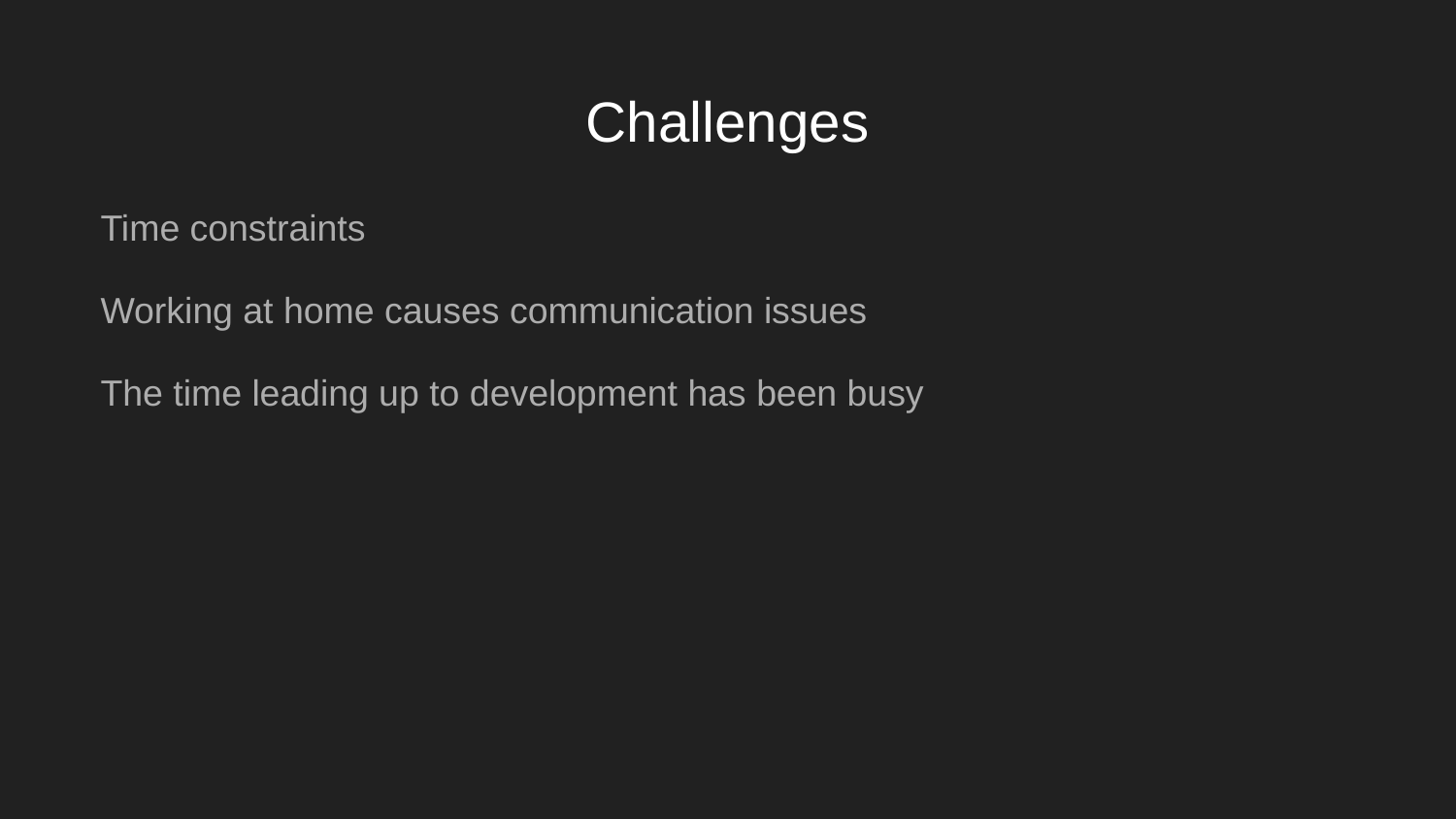

# Challenges
Time constraints
Working at home causes communication issues
The time leading up to development has been busy